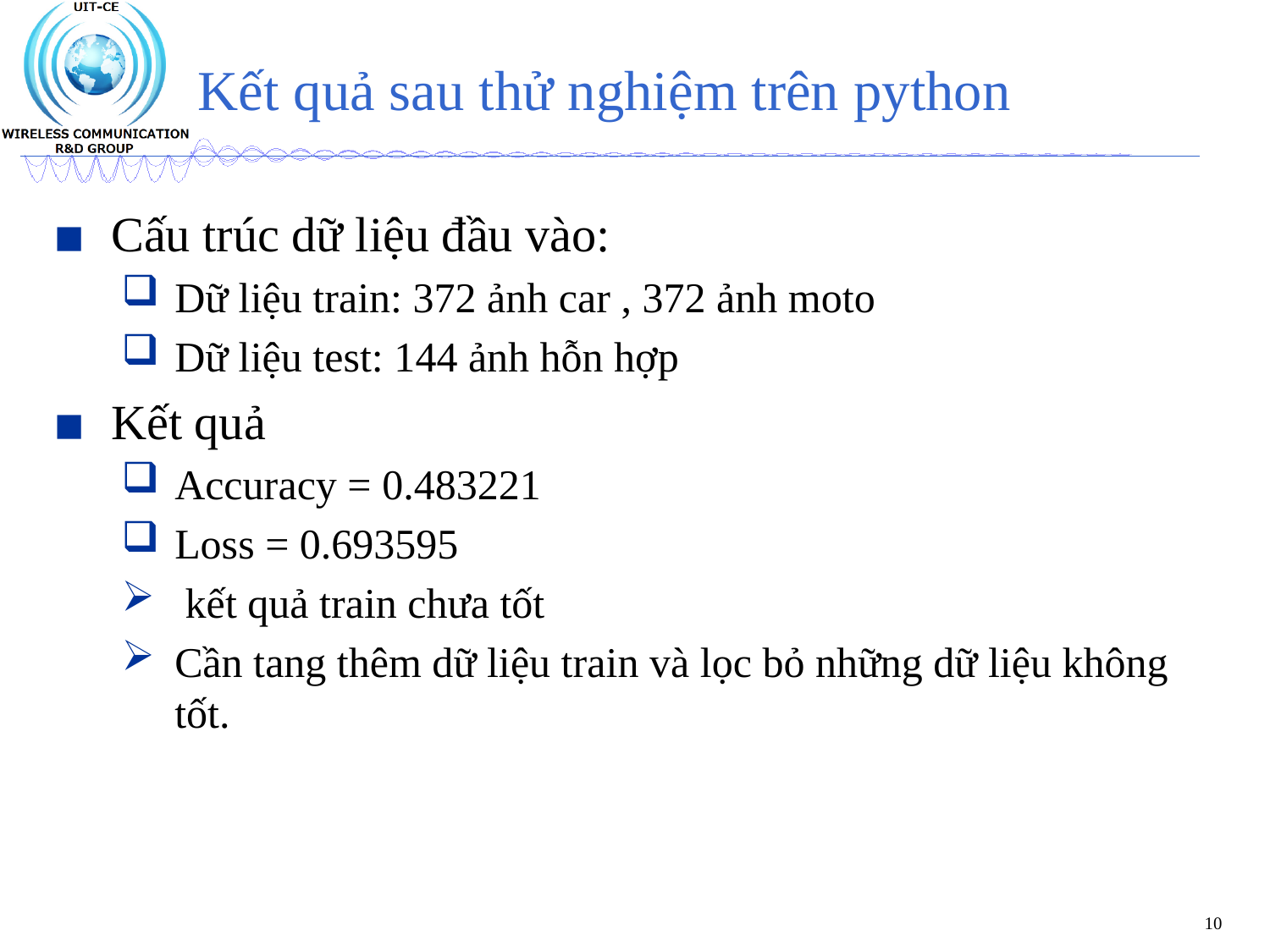

# Kết quả sau thử nghiệm trên python
Cấu trúc dữ liệu đầu vào:
Dữ liệu train: 372 ảnh car , 372 ảnh moto
Dữ liệu test: 144 ảnh hỗn hợp
Kết quả
Accuracy = 0.483221
Loss = 0.693595
 kết quả train chưa tốt
Cần tang thêm dữ liệu train và lọc bỏ những dữ liệu không tốt.
10